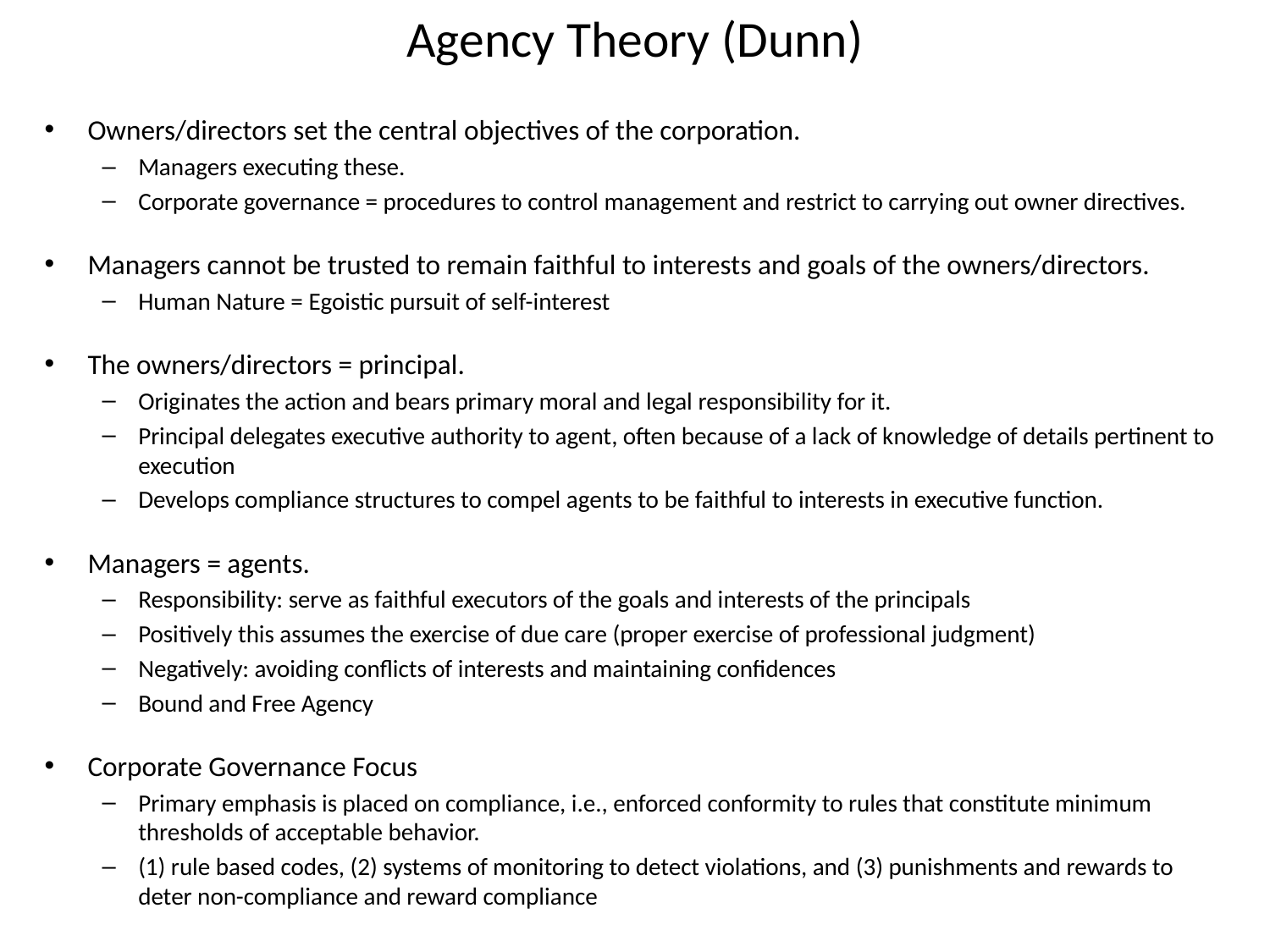

# Agency Theory (Dunn)
Owners/directors set the central objectives of the corporation.
Managers executing these.
Corporate governance = procedures to control management and restrict to carrying out owner directives.

Managers cannot be trusted to remain faithful to interests and goals of the owners/directors.
Human Nature = Egoistic pursuit of self-interest

The owners/directors = principal.
Originates the action and bears primary moral and legal responsibility for it.
Principal delegates executive authority to agent, often because of a lack of knowledge of details pertinent to execution
Develops compliance structures to compel agents to be faithful to interests in executive function.

Managers = agents.
Responsibility: serve as faithful executors of the goals and interests of the principals
Positively this assumes the exercise of due care (proper exercise of professional judgment)
Negatively: avoiding conflicts of interests and maintaining confidences
Bound and Free Agency

Corporate Governance Focus
Primary emphasis is placed on compliance, i.e., enforced conformity to rules that constitute minimum thresholds of acceptable behavior.
(1) rule based codes, (2) systems of monitoring to detect violations, and (3) punishments and rewards to deter non-compliance and reward compliance